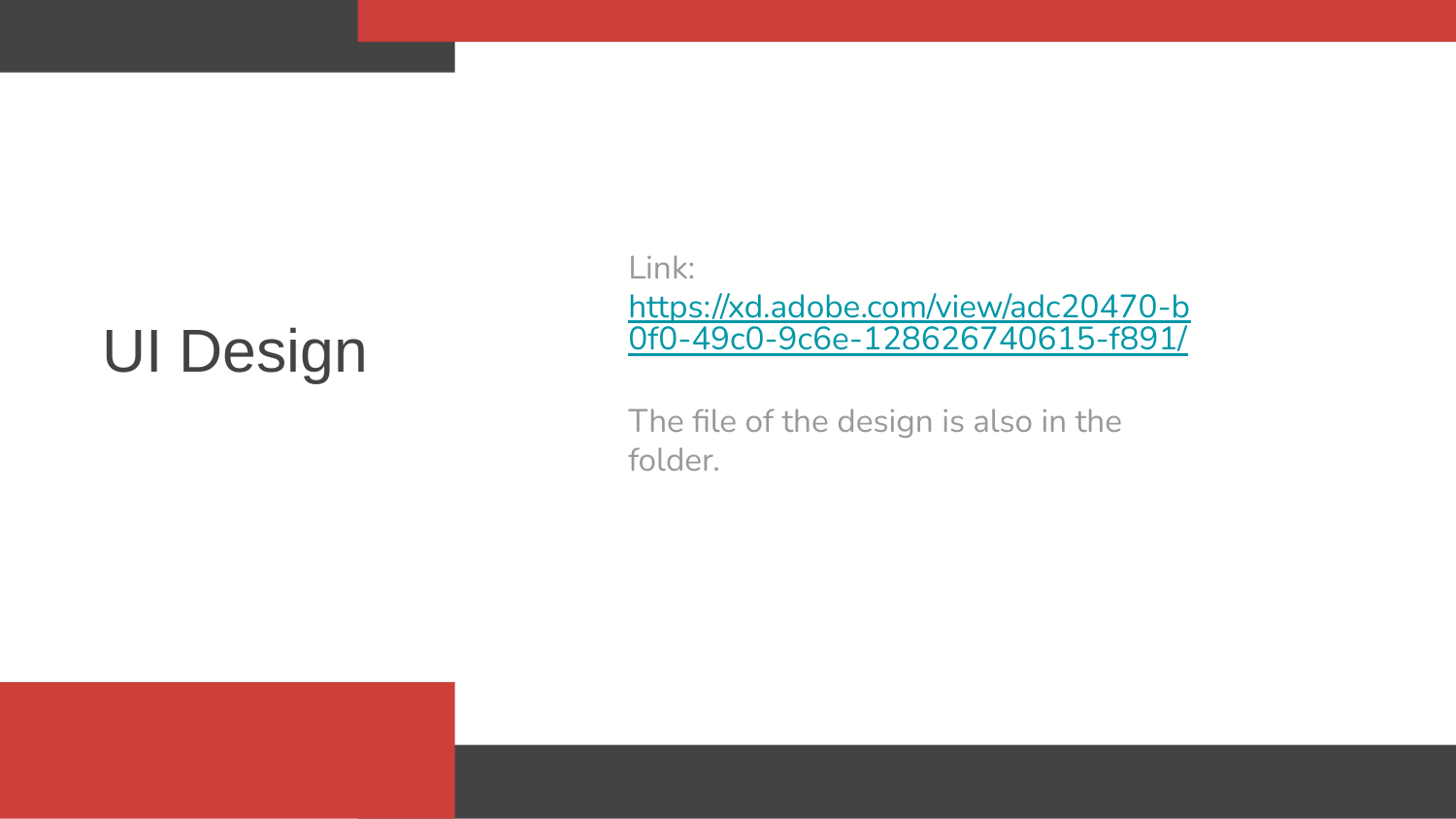

# UI Design
Link: https://xd.adobe.com/view/adc20470-b0f0-49c0-9c6e-128626740615-f891/

The file of the design is also in the folder.